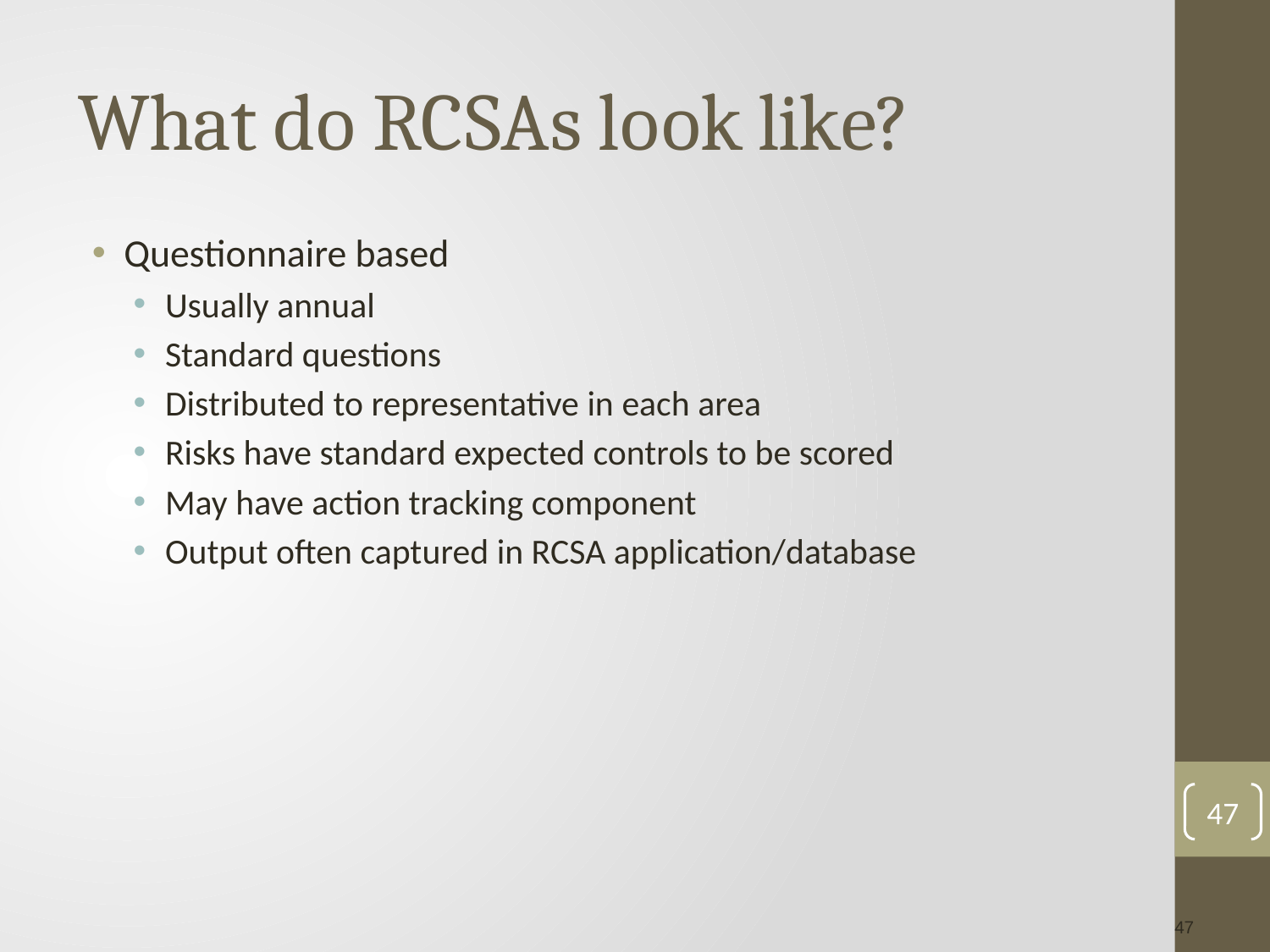

What do RCSAs look like?
Questionnaire based
Usually annual
Standard questions
Distributed to representative in each area
Risks have standard expected controls to be scored
May have action tracking component
Output often captured in RCSA application/database
47
47